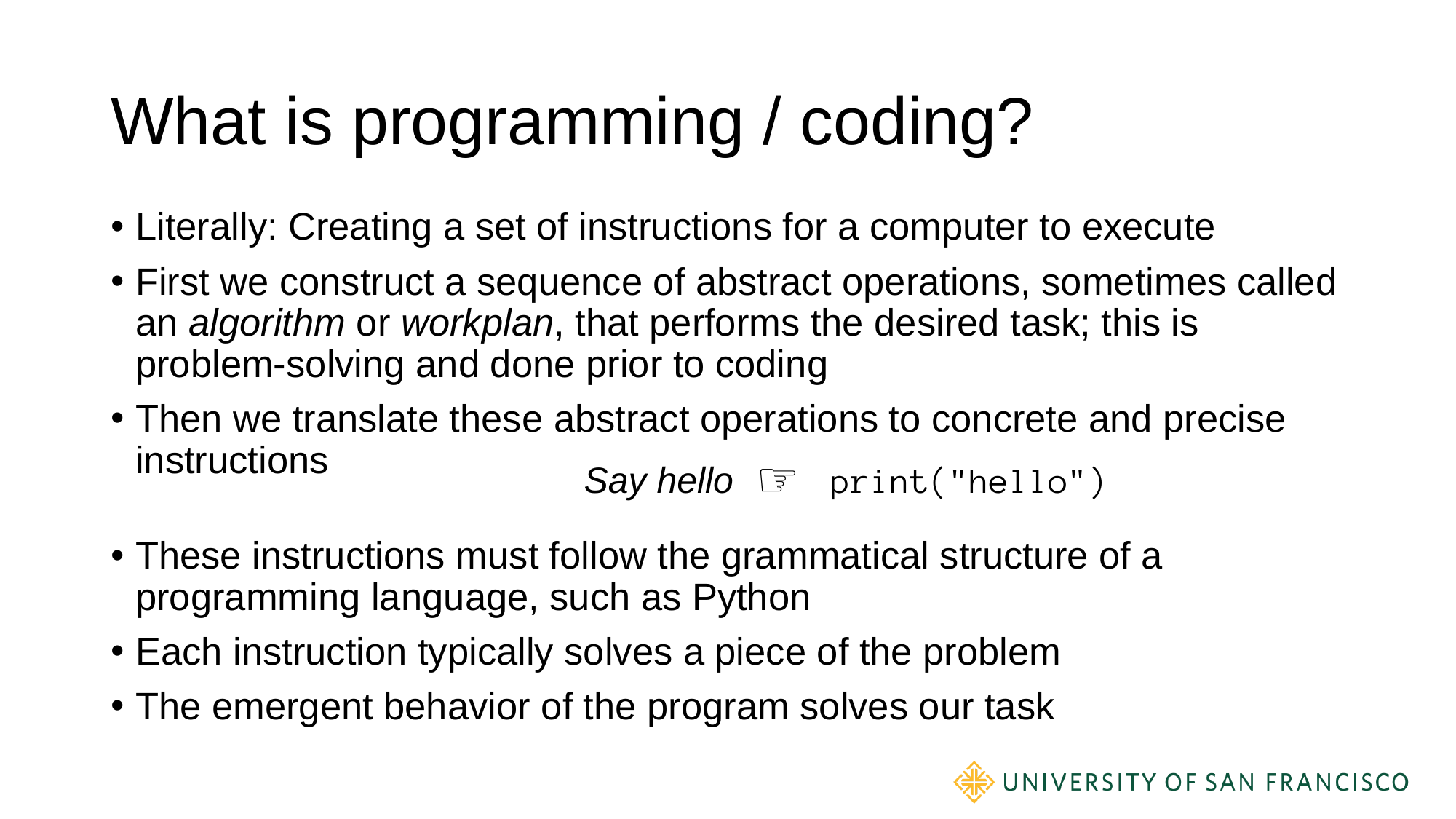

# What is programming / coding?
Literally: Creating a set of instructions for a computer to execute
First we construct a sequence of abstract operations, sometimes called an algorithm or workplan, that performs the desired task; this is problem-solving and done prior to coding
Then we translate these abstract operations to concrete and precise instructions
These instructions must follow the grammatical structure of a programming language, such as Python
Each instruction typically solves a piece of the problem
The emergent behavior of the program solves our task
☞
Say hello
print("hello")